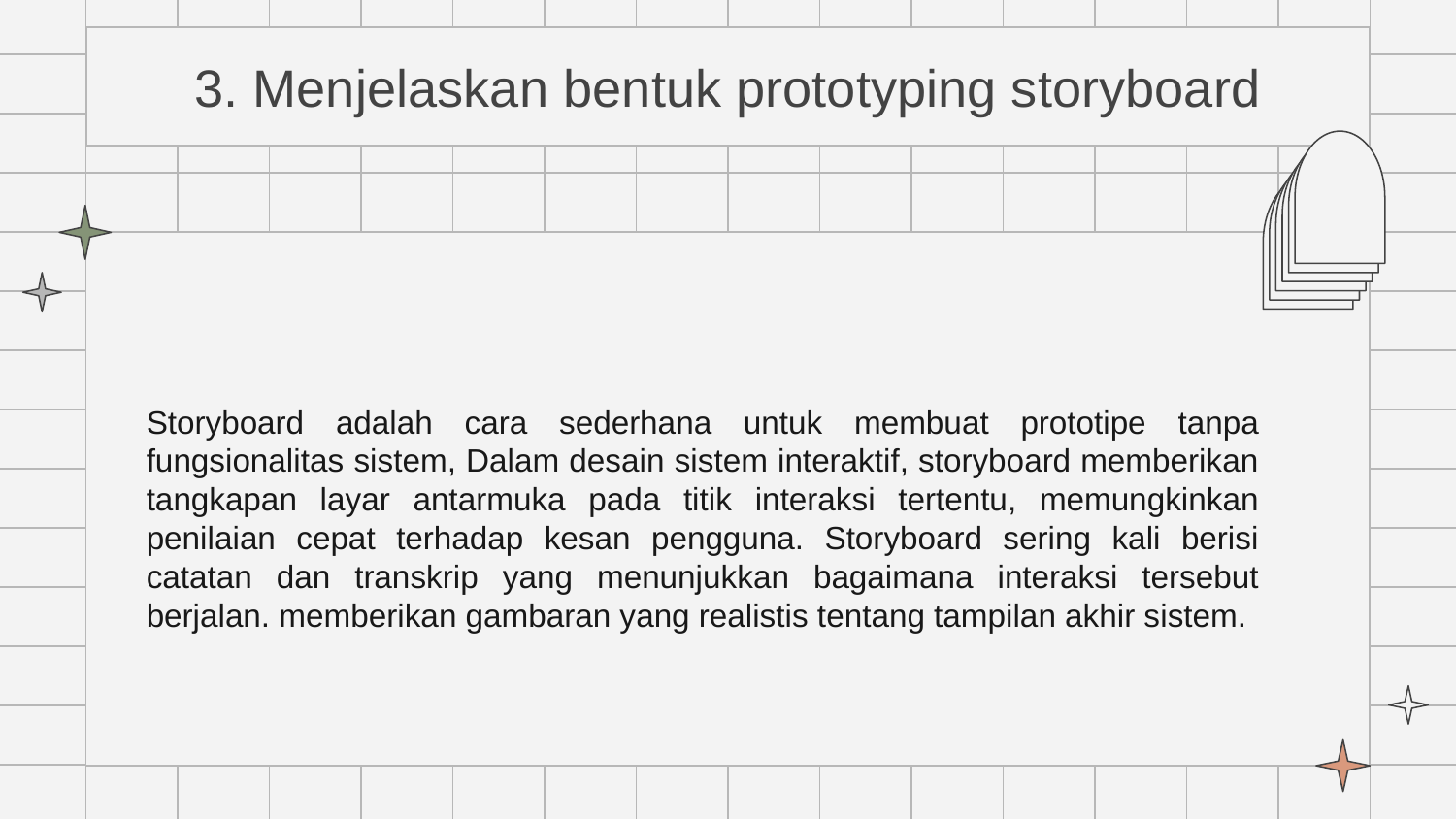

# 3. Menjelaskan bentuk prototyping storyboard

Storyboard adalah cara sederhana untuk membuat prototipe tanpa fungsionalitas sistem, Dalam desain sistem interaktif, storyboard memberikan tangkapan layar antarmuka pada titik interaksi tertentu, memungkinkan penilaian cepat terhadap kesan pengguna. Storyboard sering kali berisi catatan dan transkrip yang menunjukkan bagaimana interaksi tersebut berjalan. memberikan gambaran yang realistis tentang tampilan akhir sistem.